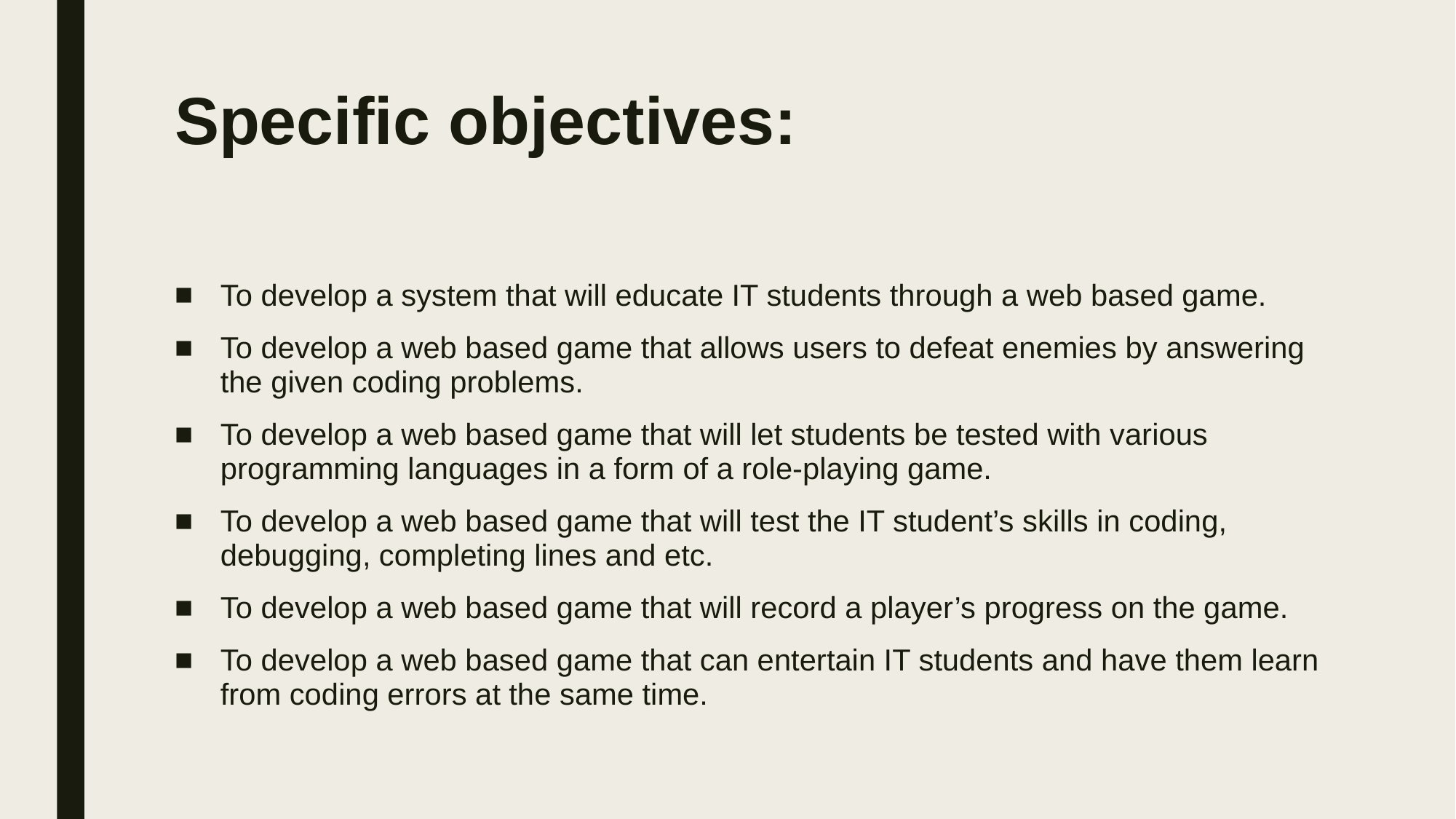

# Specific objectives:
To develop a system that will educate IT students through a web based game.
To develop a web based game that allows users to defeat enemies by answering the given coding problems.
To develop a web based game that will let students be tested with various programming languages in a form of a role-playing game.
To develop a web based game that will test the IT student’s skills in coding, debugging, completing lines and etc.
To develop a web based game that will record a player’s progress on the game.
To develop a web based game that can entertain IT students and have them learn from coding errors at the same time.